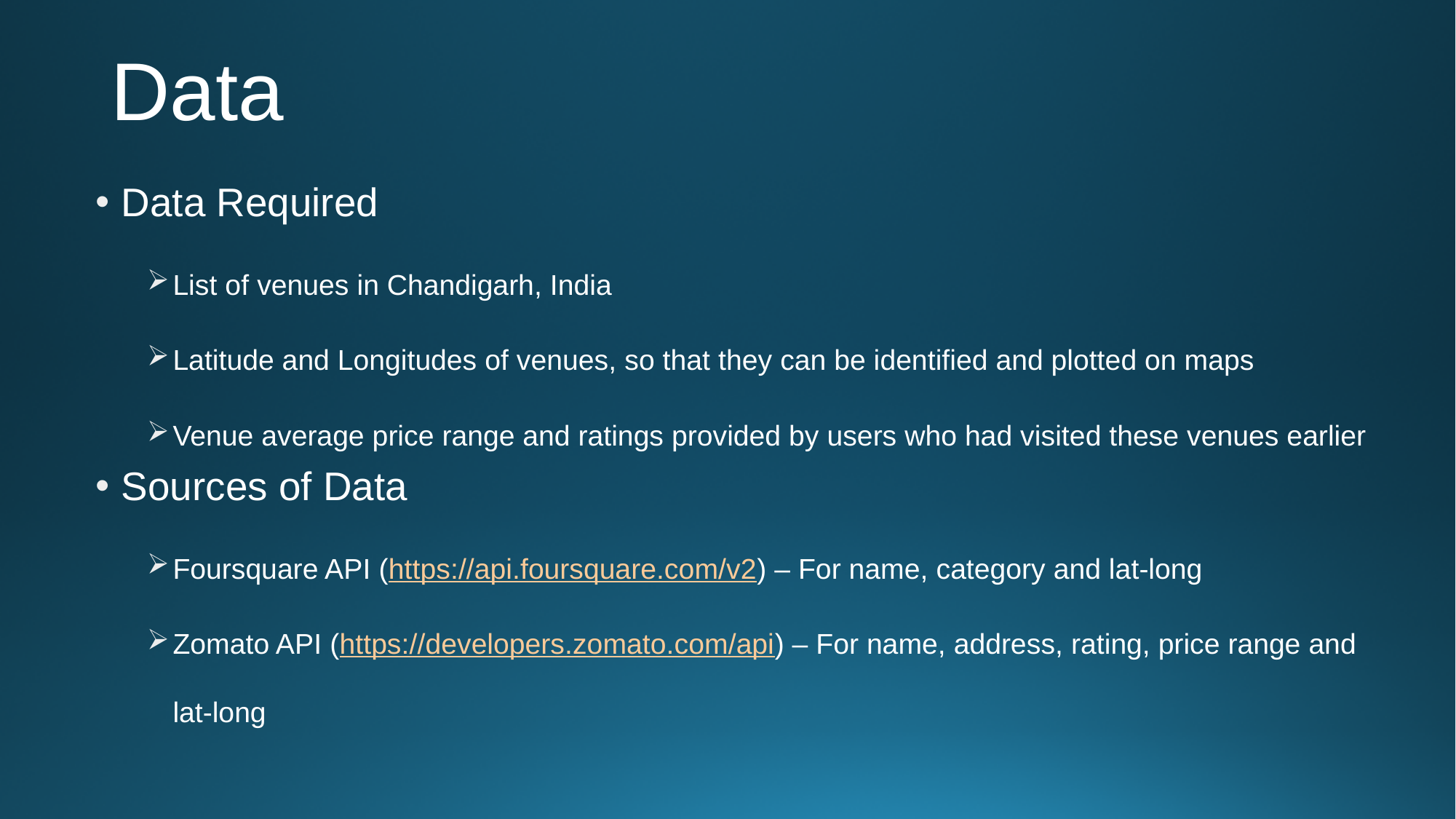

# Data
Data Required
List of venues in Chandigarh, India
Latitude and Longitudes of venues, so that they can be identified and plotted on maps
Venue average price range and ratings provided by users who had visited these venues earlier
Sources of Data
Foursquare API (https://api.foursquare.com/v2) – For name, category and lat-long
Zomato API (https://developers.zomato.com/api) – For name, address, rating, price range and lat-long